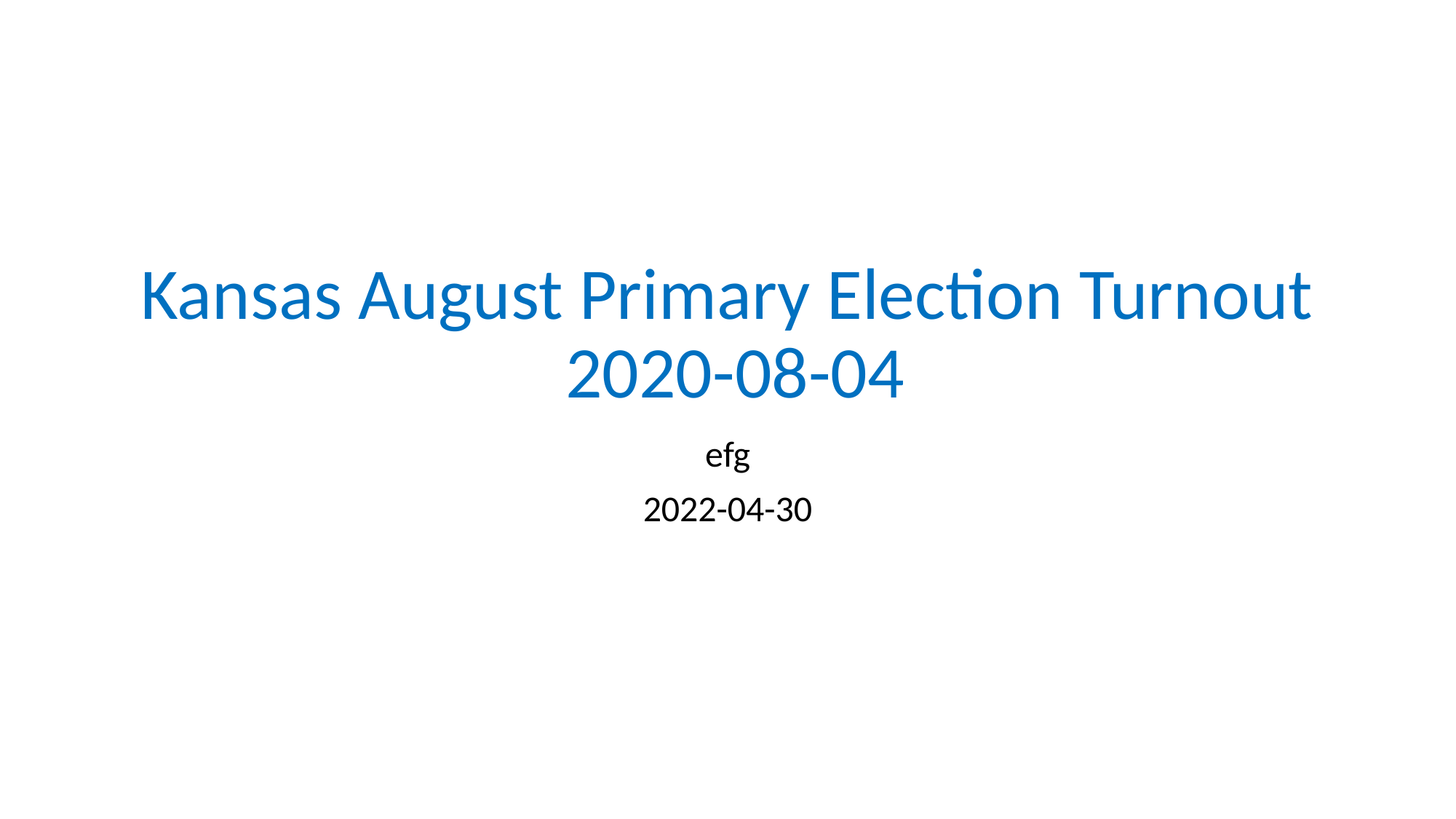

# Kansas August Primary Election Turnout 2020-08-04
efg
2022-04-30